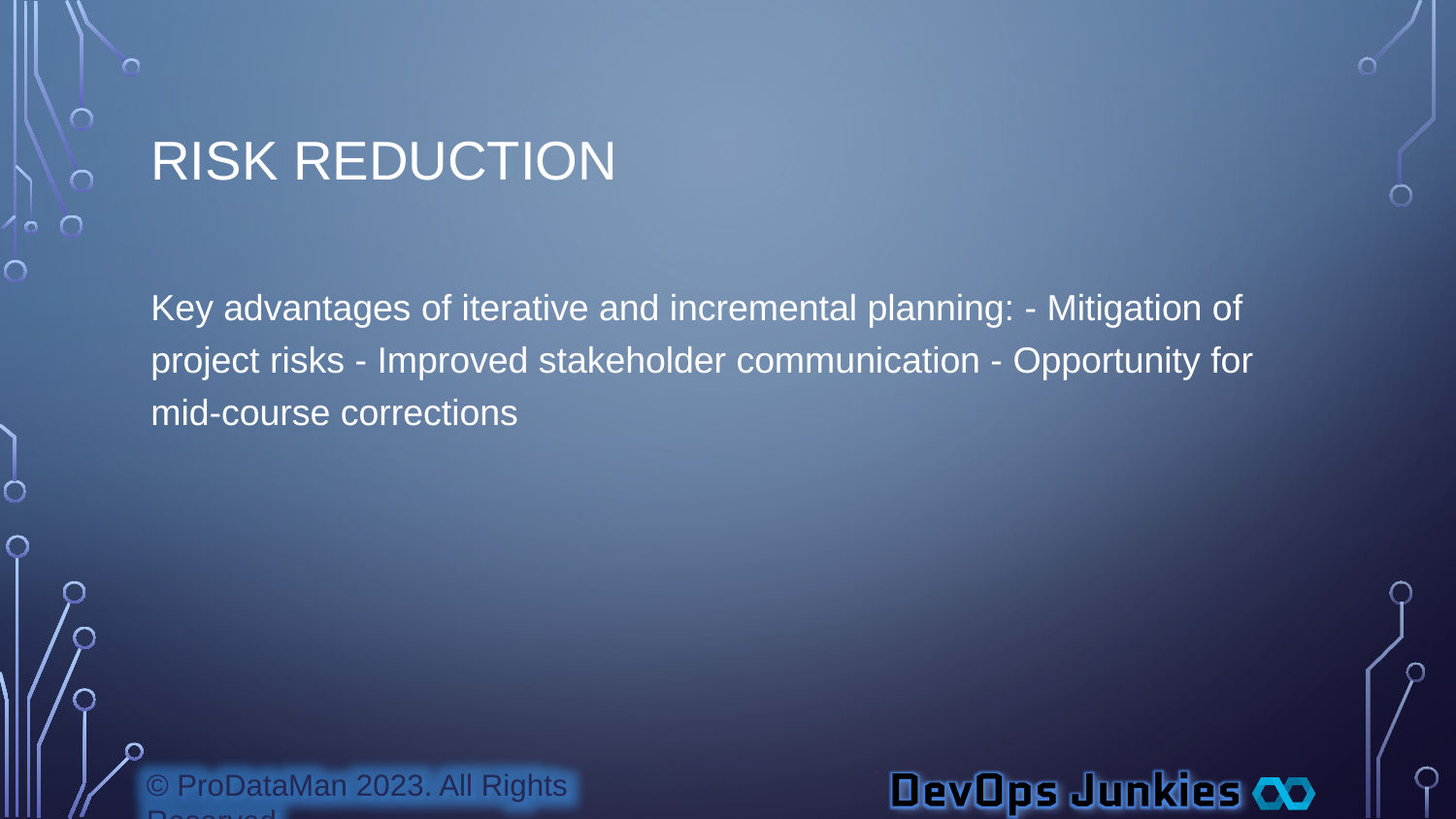

# Risk Reduction
Key advantages of iterative and incremental planning: - Mitigation of project risks - Improved stakeholder communication - Opportunity for mid-course corrections